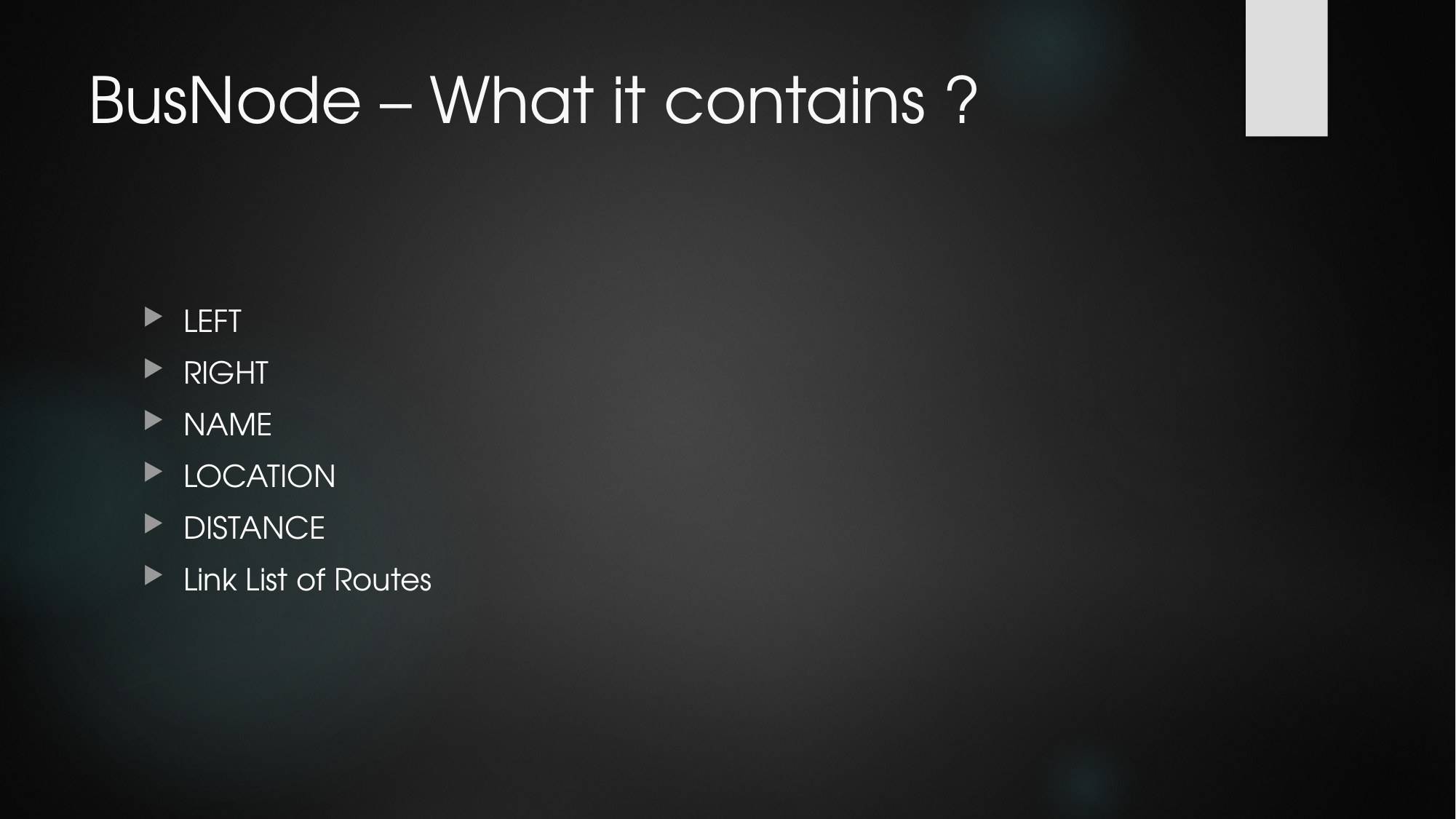

# BusNode – What it contains ?

LEFT
RIGHT
NAME
LOCATION
DISTANCE
Link List of Routes